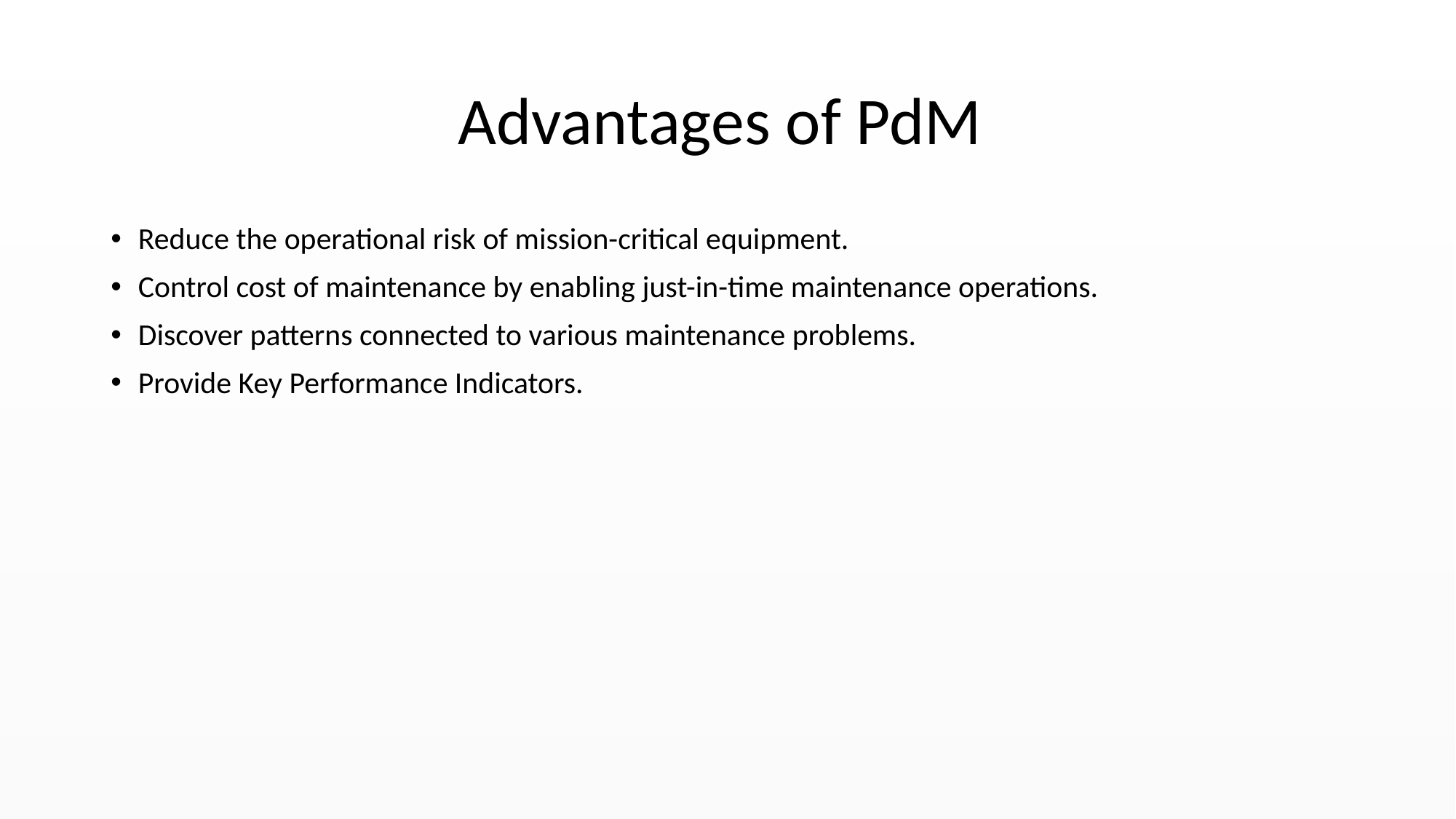

# Advantages of PdM
Reduce the operational risk of mission-critical equipment.
Control cost of maintenance by enabling just-in-time maintenance operations.
Discover patterns connected to various maintenance problems.
Provide Key Performance Indicators.